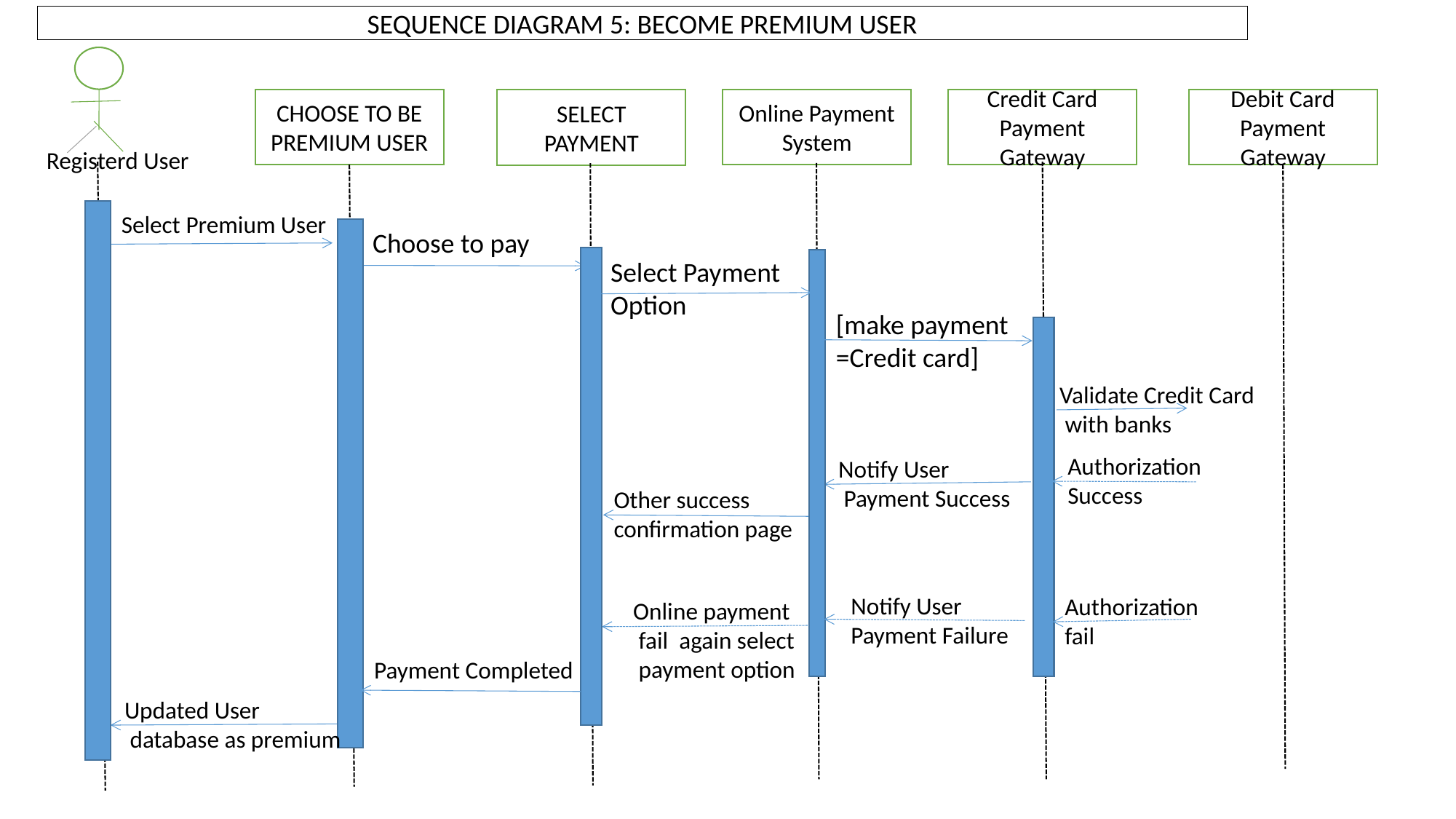

SEQUENCE DIAGRAM 5: BECOME PREMIUM USER

CHOOSE TO BE PREMIUM USER
Online Payment System
Credit Card Payment Gateway
SELECT PAYMENT
Debit Card Payment Gateway
 Registerd User

Select Premium User

Choose to pay

Select Payment
Option

[make payment
=Credit card]

Validate Credit Card
 with banks
Authorization
Success
Notify User
 Payment Success
Other success
confirmation page
Notify User
Payment Failure
Authorization
fail
Online payment
 fail  again select
 payment option
Payment Completed
Updated User
 database as premium